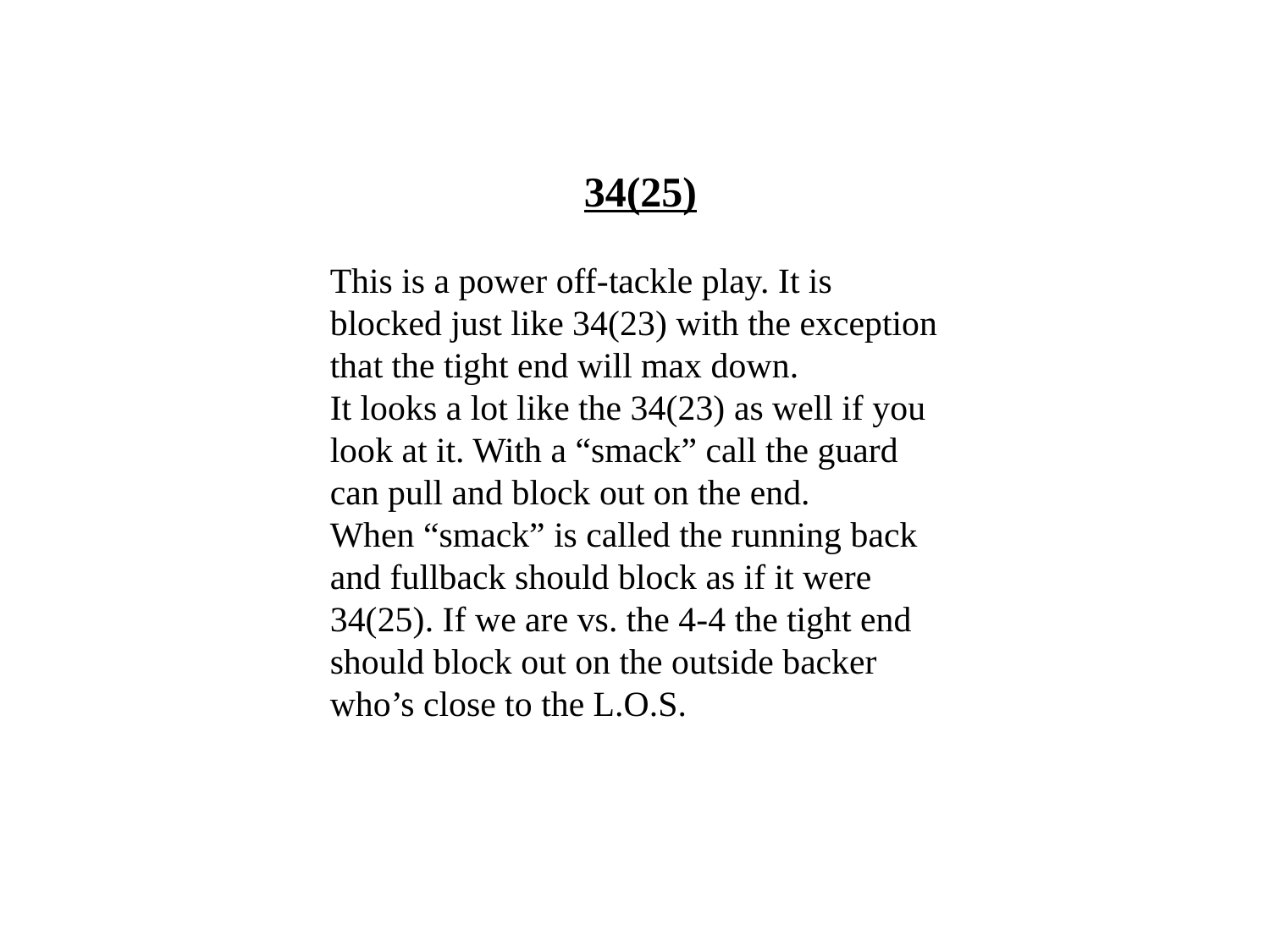

34(25)

This is a power off-tackle play. It is blocked just like 34(23) with the exception that the tight end will max down.
It looks a lot like the 34(23) as well if you look at it. With a “smack” call the guard can pull and block out on the end.
When “smack” is called the running back and fullback should block as if it were 34(25). If we are vs. the 4-4 the tight end should block out on the outside backer who’s close to the L.O.S.